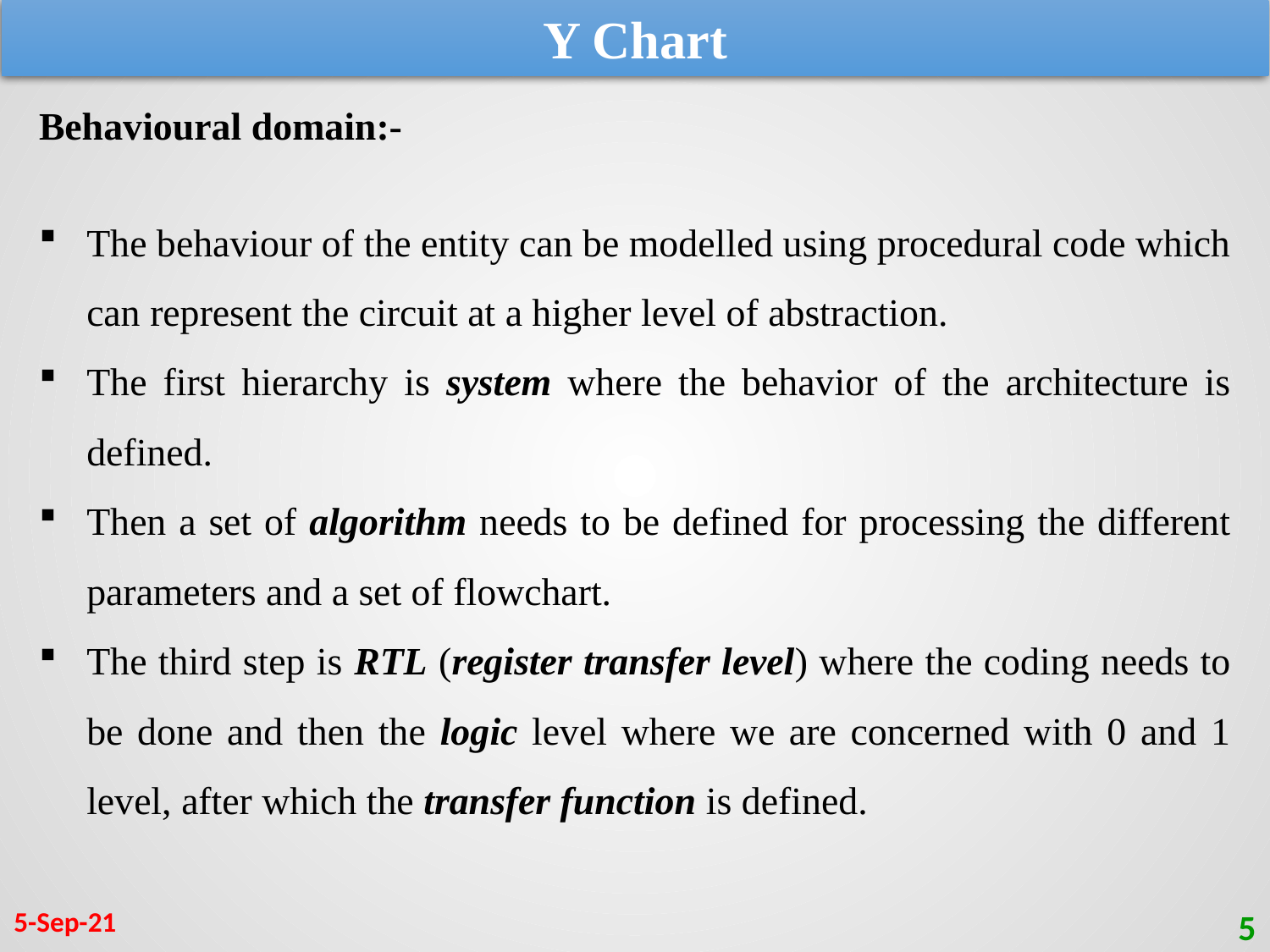

Y Chart
Behavioural domain:-

The behaviour of the entity can be modelled using procedural code which can represent the circuit at a higher level of abstraction.
The first hierarchy is system where the behavior of the architecture is defined.
Then a set of algorithm needs to be defined for processing the different parameters and a set of flowchart.
The third step is RTL (register transfer level) where the coding needs to be done and then the logic level where we are concerned with 0 and 1 level, after which the transfer function is defined.
5-Sep-21
5